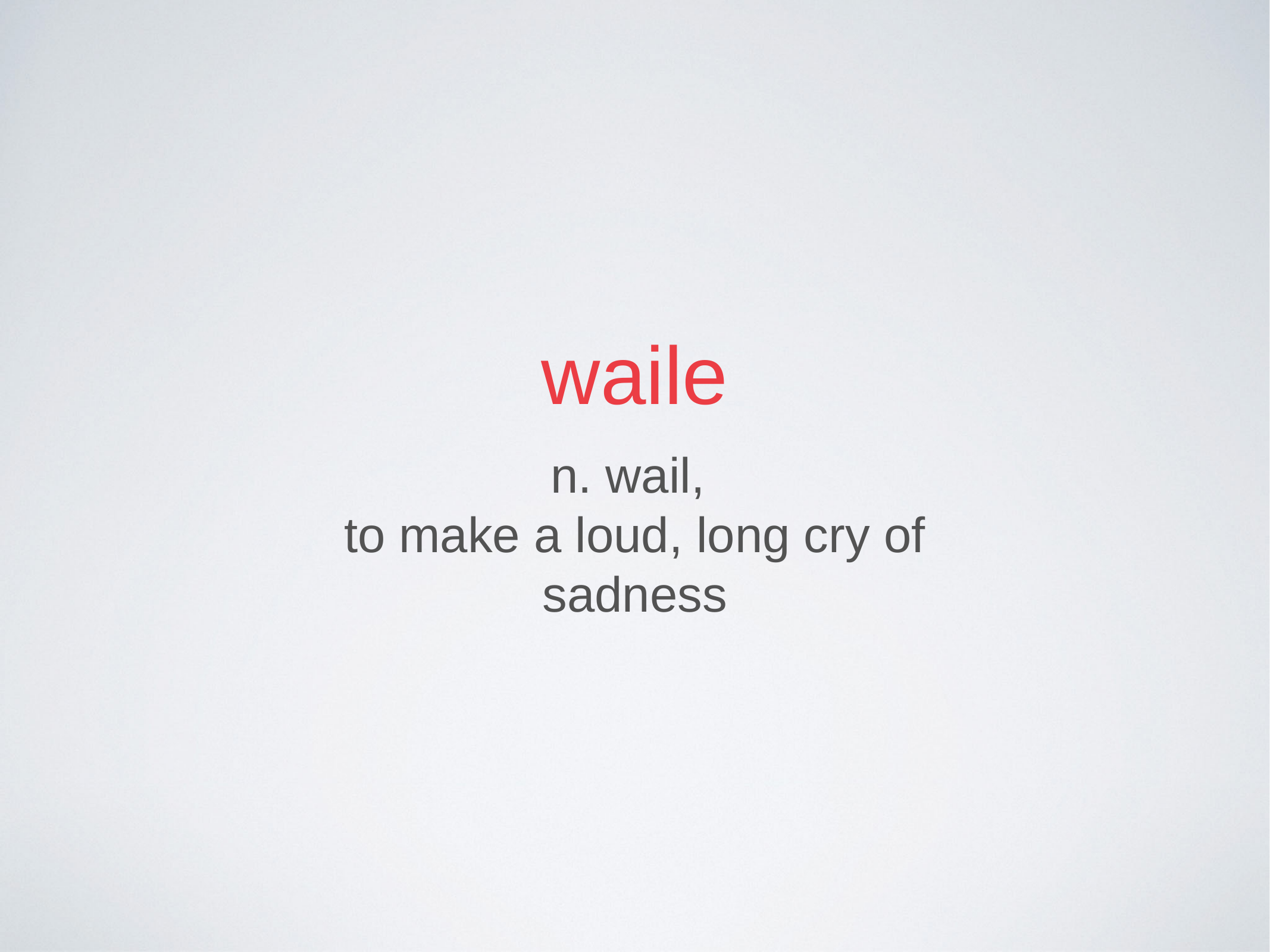

waile
n. wail,
to make a loud, long cry of sadness